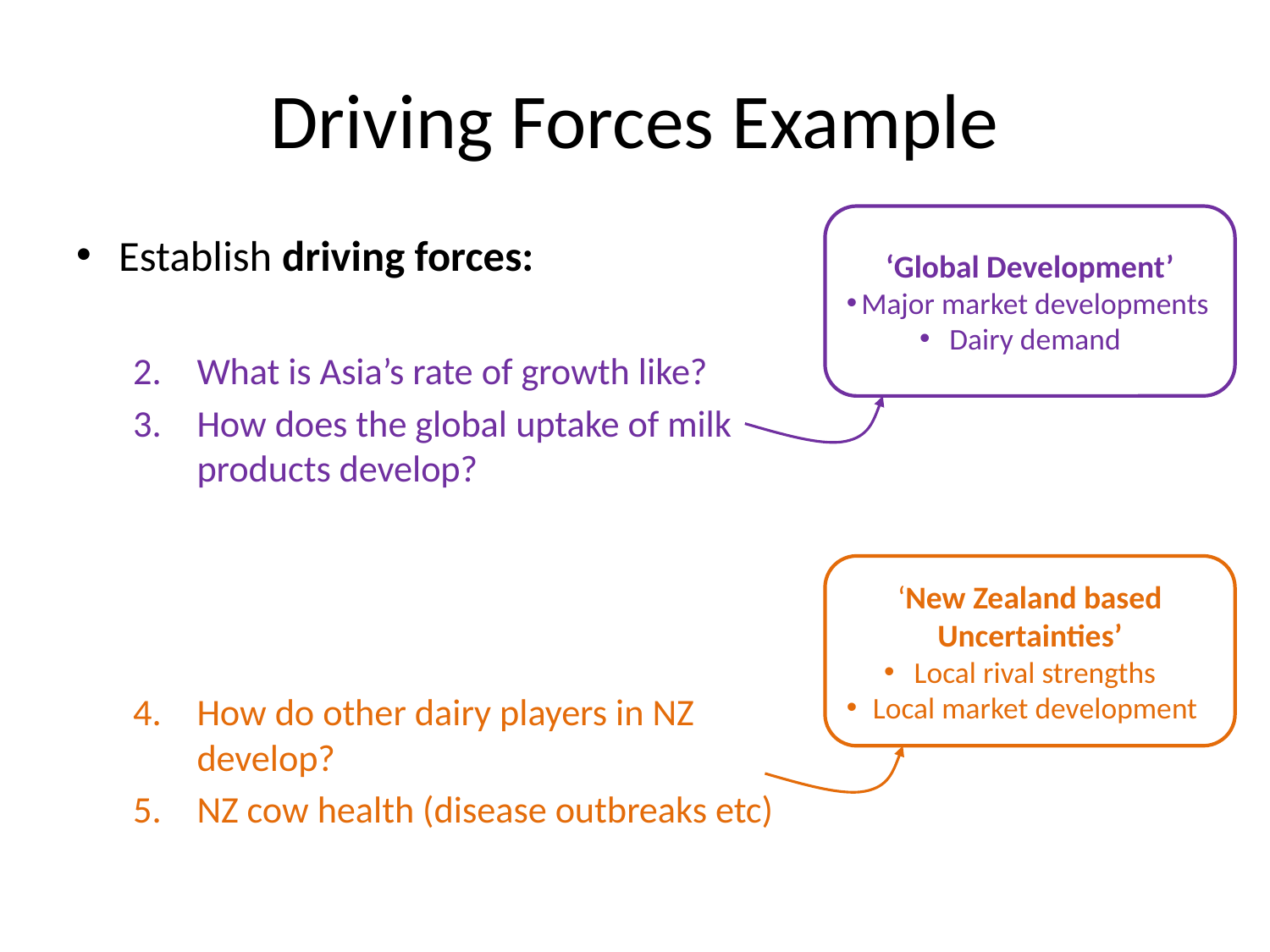

# Driving Forces Example
‘Global Development’
Major market developments
Dairy demand
Establish driving forces:

What is Asia’s rate of growth like?
How does the global uptake of milk products develop?

How do other dairy players in NZ develop?
NZ cow health (disease outbreaks etc)

‘New Zealand based Uncertainties’
Local rival strengths
Local market development